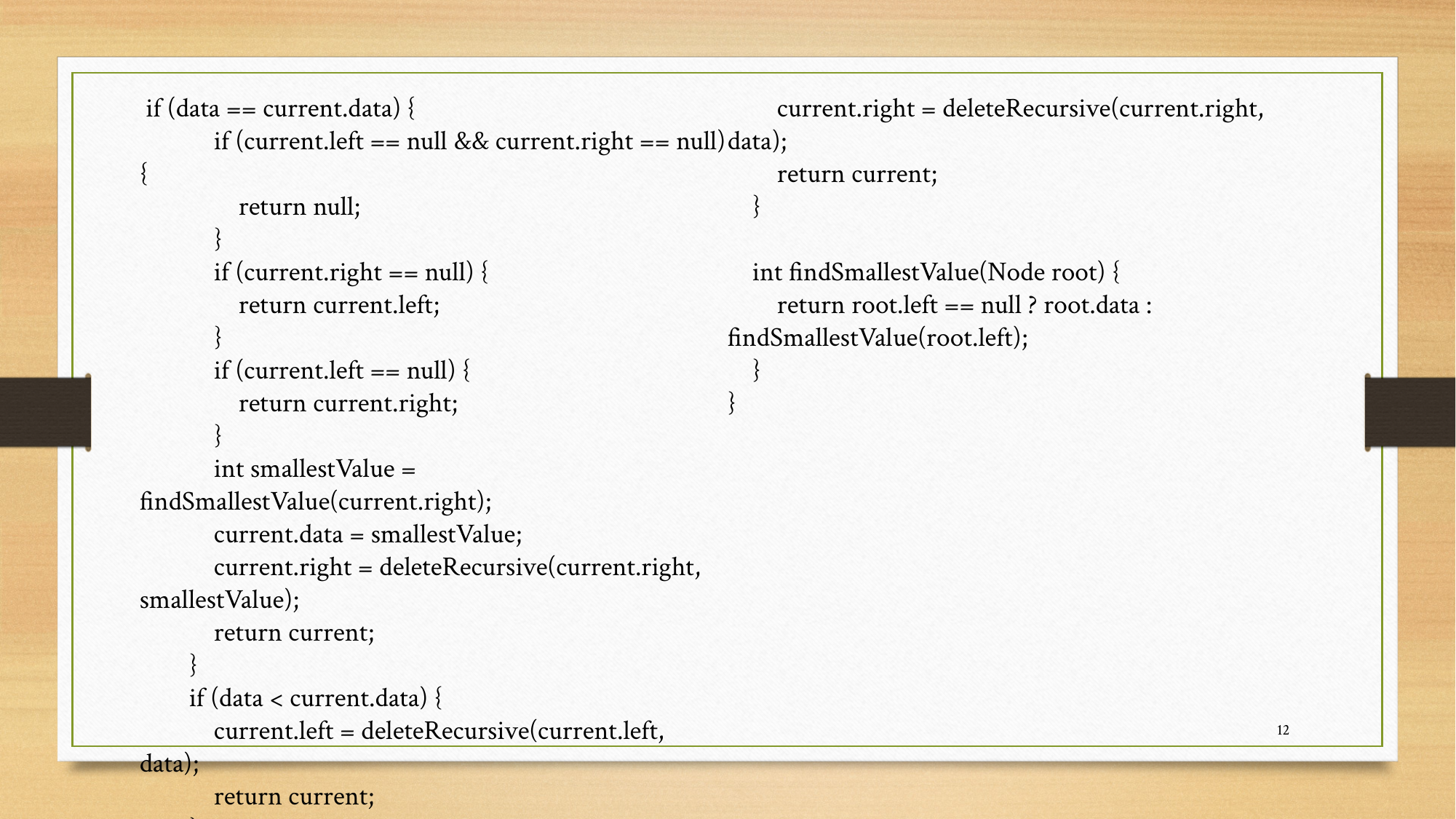

if (data == current.data) {
            if (current.left == null && current.right == null) {
                return null;
            }
            if (current.right == null) {
                return current.left;
            }
            if (current.left == null) {
                return current.right;
            }
            int smallestValue = findSmallestValue(current.right);
            current.data = smallestValue;
            current.right = deleteRecursive(current.right, smallestValue);
            return current;
        }
        if (data < current.data) {
            current.left = deleteRecursive(current.left, data);
            return current;
        }
        current.right = deleteRecursive(current.right, data);
        return current;
    }

    int findSmallestValue(Node root) {
        return root.left == null ? root.data : findSmallestValue(root.left);
    }
}
12